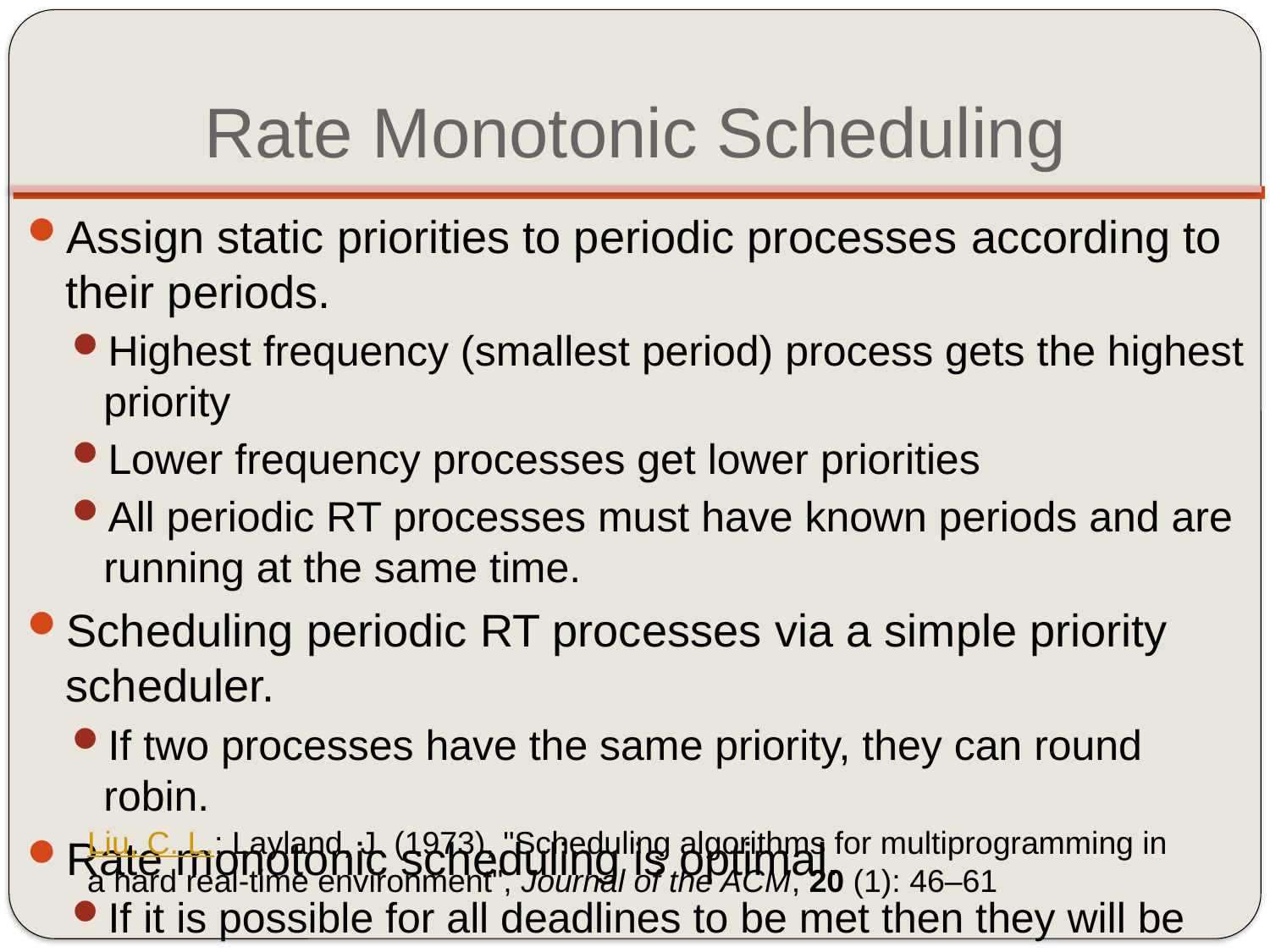

# Rate Monotonic Scheduling
Assign static priorities to periodic processes according to their periods.
Highest frequency (smallest period) process gets the highest priority
Lower frequency processes get lower priorities
All periodic RT processes must have known periods and are running at the same time.
Scheduling periodic RT processes via a simple priority scheduler.
If two processes have the same priority, they can round robin.
Rate monotonic scheduling is optimal.
If it is possible for all deadlines to be met then they will be met with rate monotonic scheduling.

Liu, C. L.; Layland, J. (1973), "Scheduling algorithms for multiprogramming in a hard real-time environment", Journal of the ACM, 20 (1): 46–61